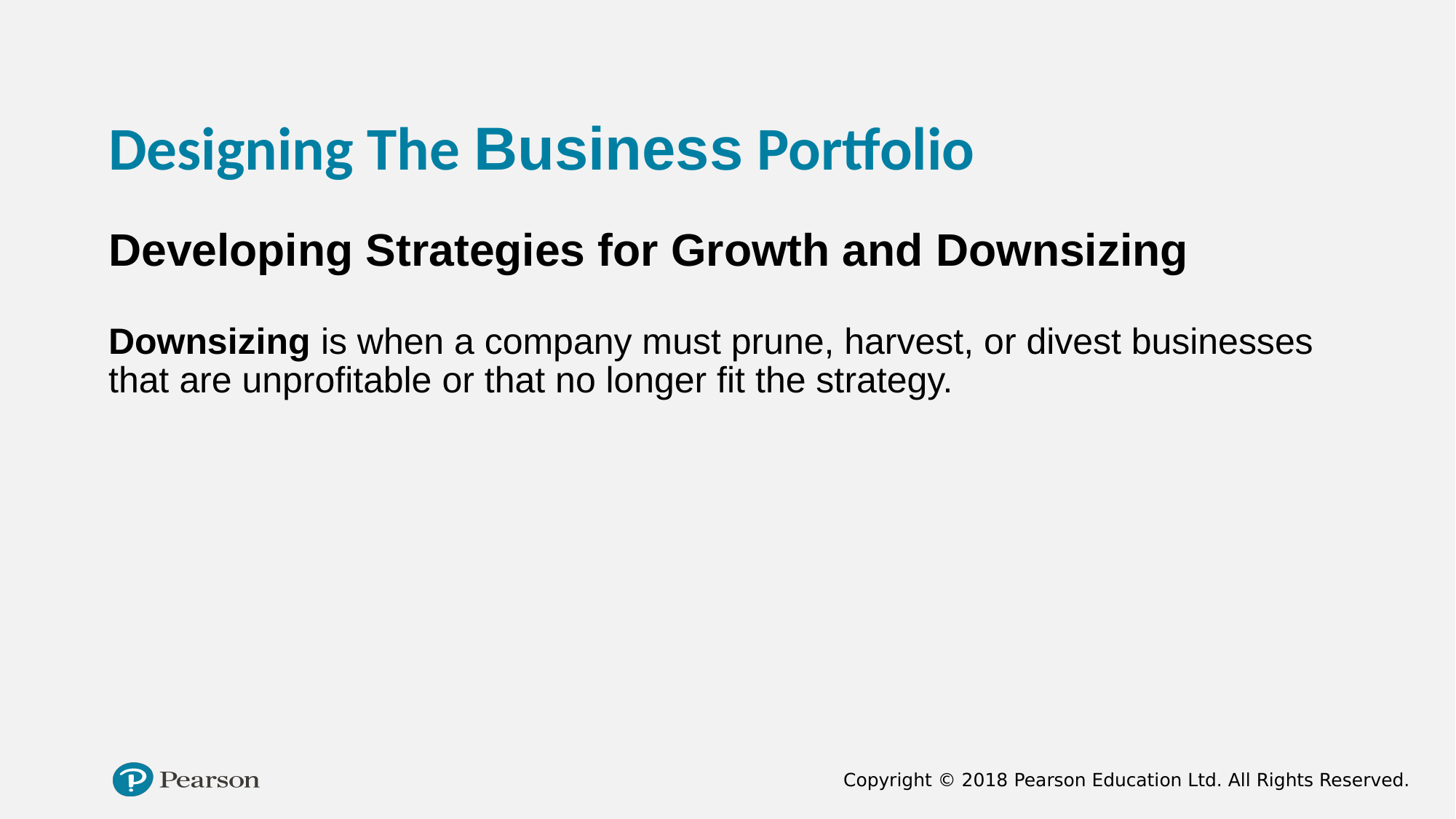

# Designing The Business Portfolio
Developing Strategies for Growth and Downsizing

Downsizing is when a company must prune, harvest, or divest businesses that are unprofitable or that no longer fit the strategy.